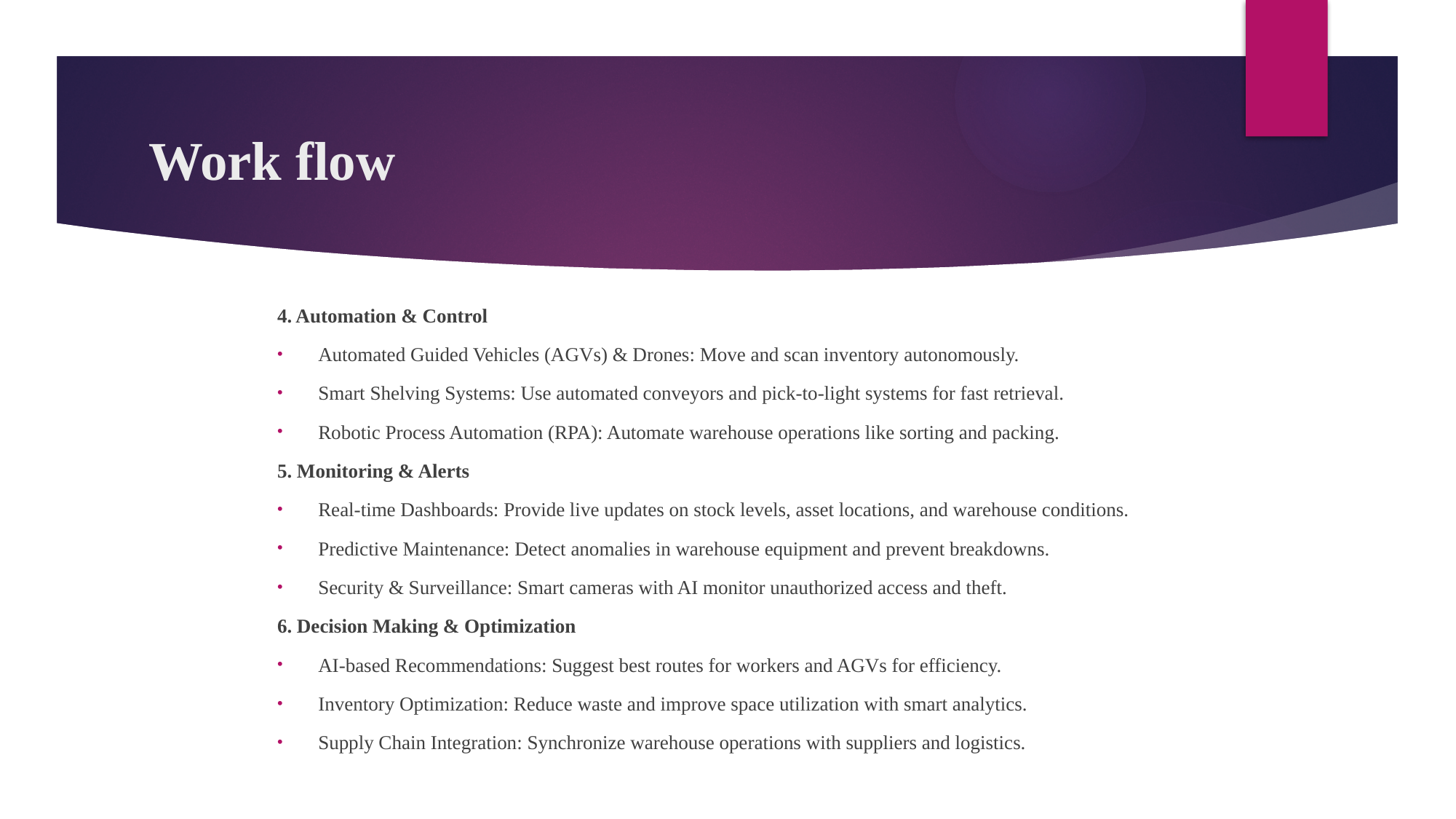

# Work flow
4. Automation & Control
Automated Guided Vehicles (AGVs) & Drones: Move and scan inventory autonomously.
Smart Shelving Systems: Use automated conveyors and pick-to-light systems for fast retrieval.
Robotic Process Automation (RPA): Automate warehouse operations like sorting and packing.
5. Monitoring & Alerts
Real-time Dashboards: Provide live updates on stock levels, asset locations, and warehouse conditions.
Predictive Maintenance: Detect anomalies in warehouse equipment and prevent breakdowns.
Security & Surveillance: Smart cameras with AI monitor unauthorized access and theft.
6. Decision Making & Optimization
AI-based Recommendations: Suggest best routes for workers and AGVs for efficiency.
Inventory Optimization: Reduce waste and improve space utilization with smart analytics.
Supply Chain Integration: Synchronize warehouse operations with suppliers and logistics.